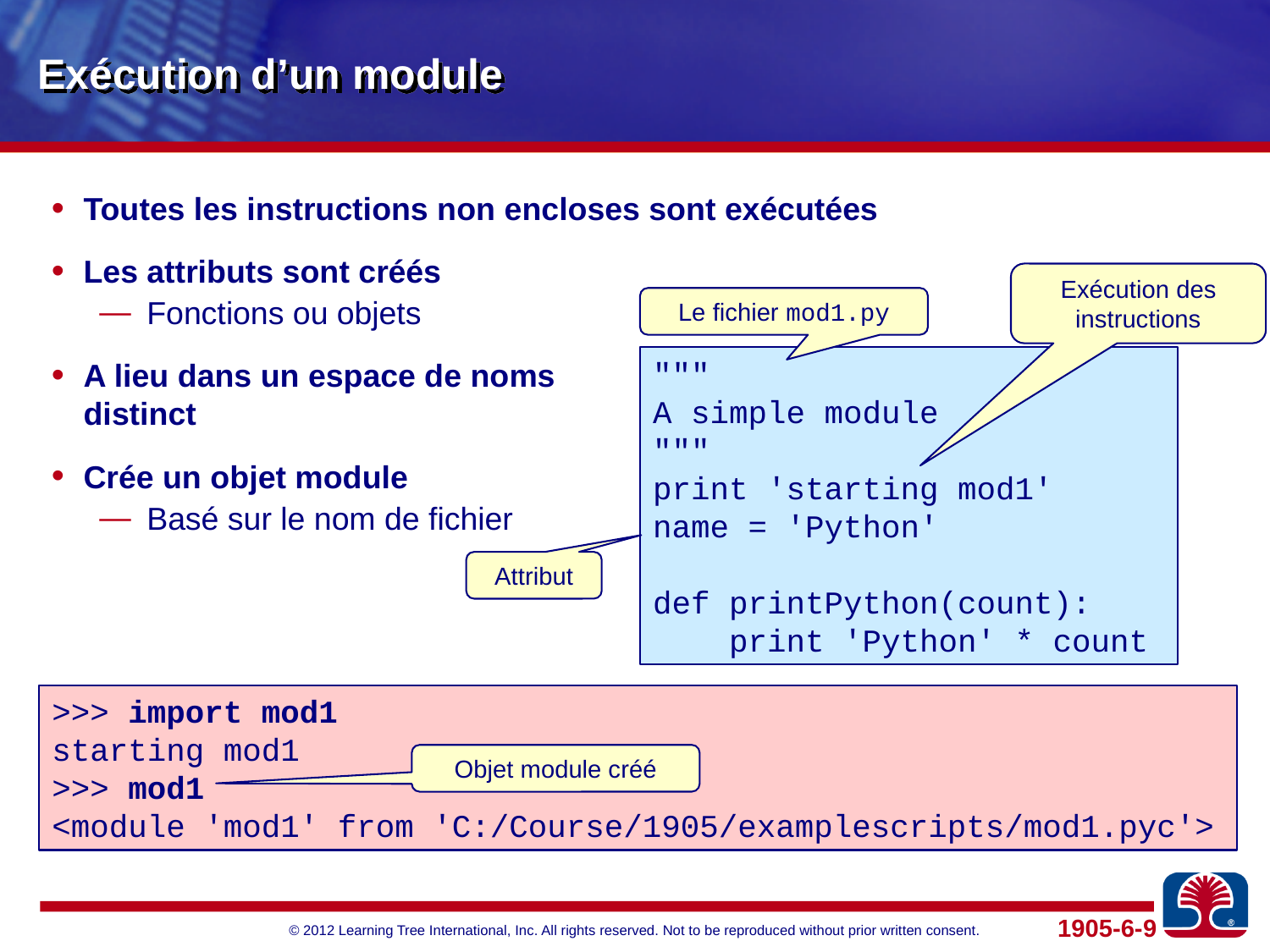

# Exécution d’un module
Toutes les instructions non encloses sont exécutées
Les attributs sont créés
Fonctions ou objets
A lieu dans un espace de noms
distinct
Crée un objet module
Basé sur le nom de fichier
Exécution des instructions
Le fichier mod1.py
"""
A simple module
"""
print 'starting mod1'
name = 'Python'

def printPython(count):
    print 'Python' * count
Attribut
>>> import mod1
starting mod1
>>> mod1
<module 'mod1' from 'C:/Course/1905/examplescripts/mod1.pyc'>
Objet module créé